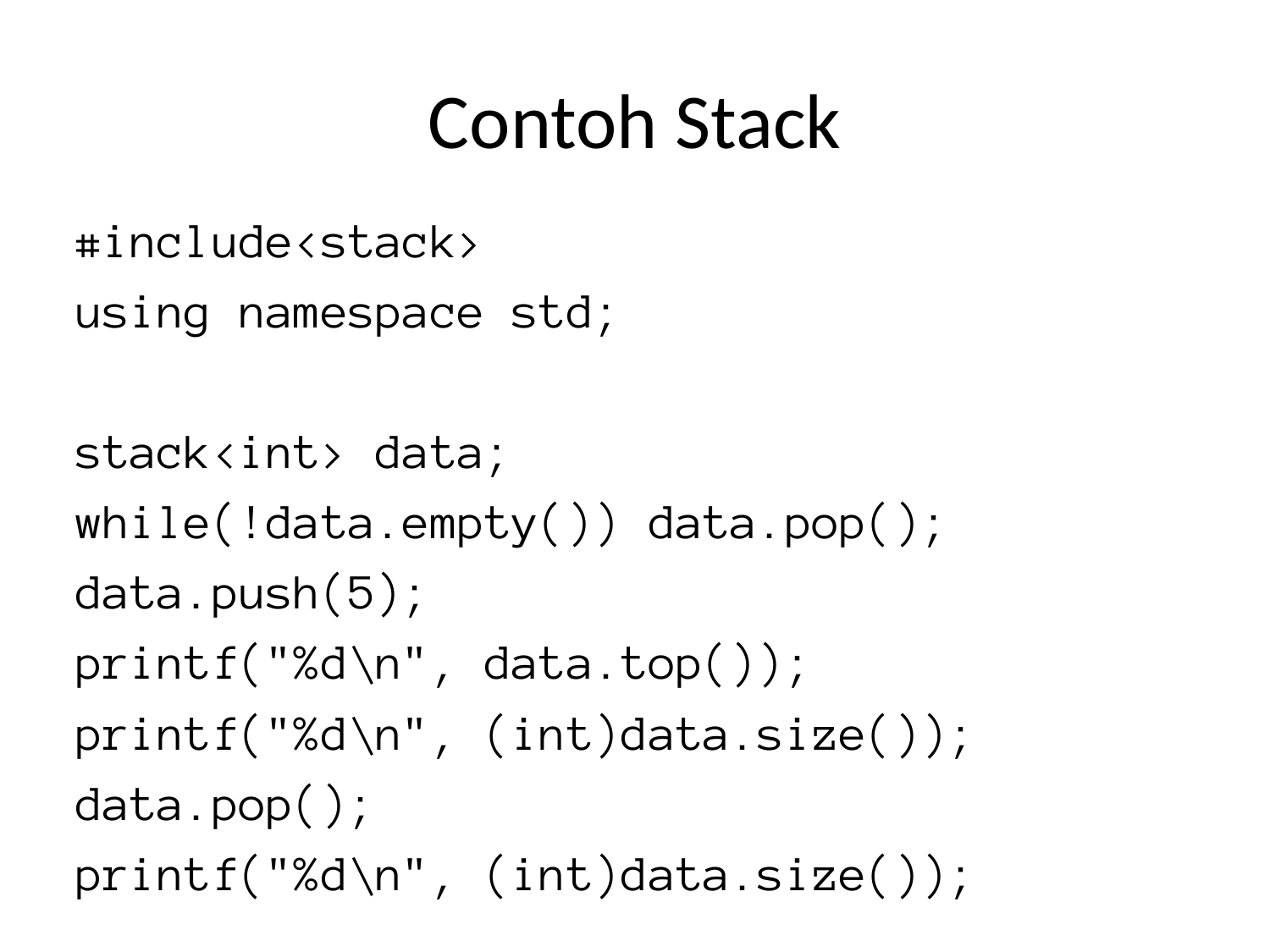

# Contoh Stack
#include<stack>
using namespace std;

stack<int> data;
while(!data.empty()) data.pop();
data.push(5);
printf("%d\n", data.top());
printf("%d\n", (int)data.size());
data.pop();
printf("%d\n", (int)data.size());